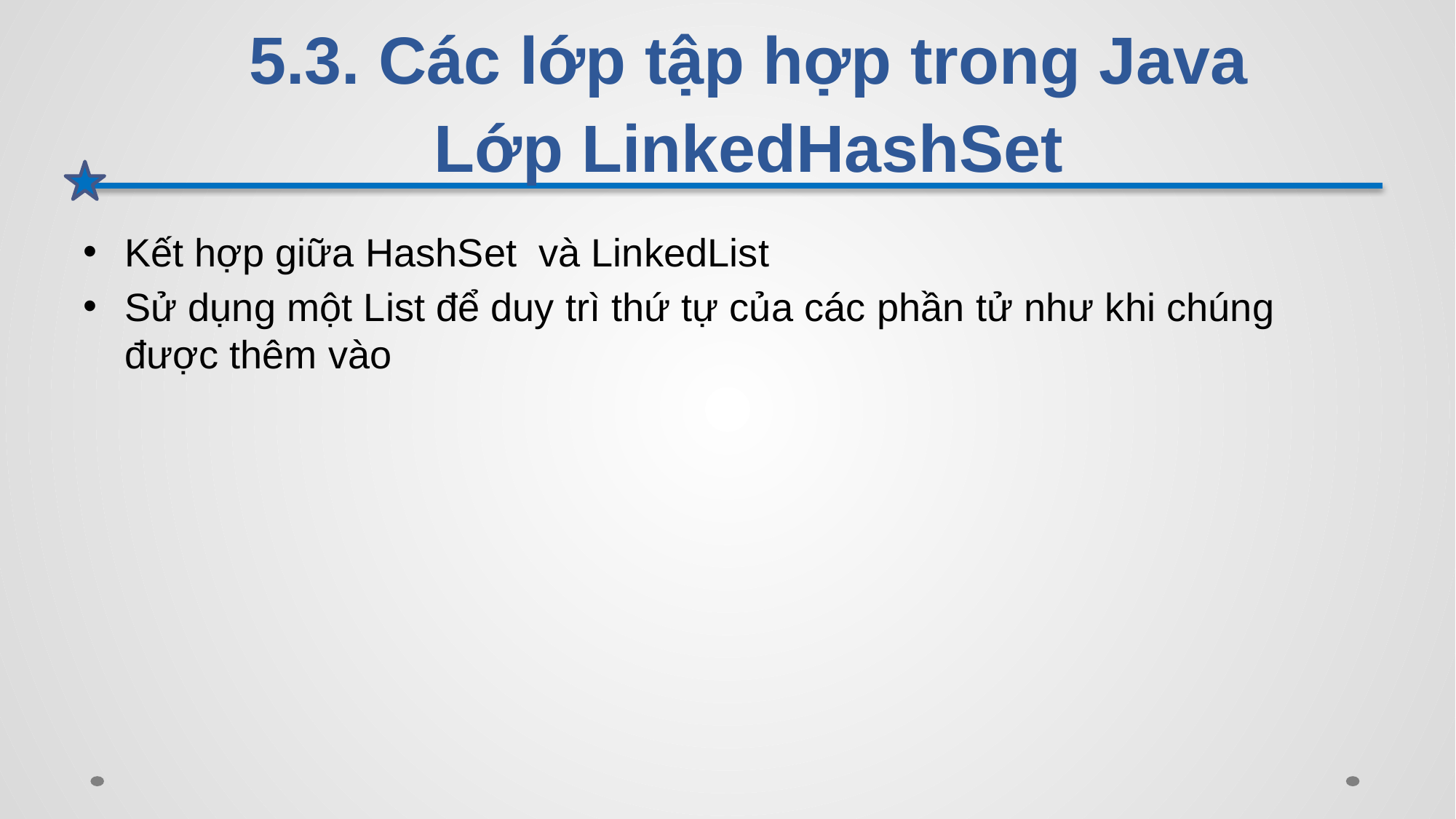

# 5.3. Các lớp tập hợp trong Java Lớp LinkedHashSet
Kết hợp giữa HashSet  và LinkedList
Sử dụng một List để duy trì thứ tự của các phần tử như khi chúng được thêm vào